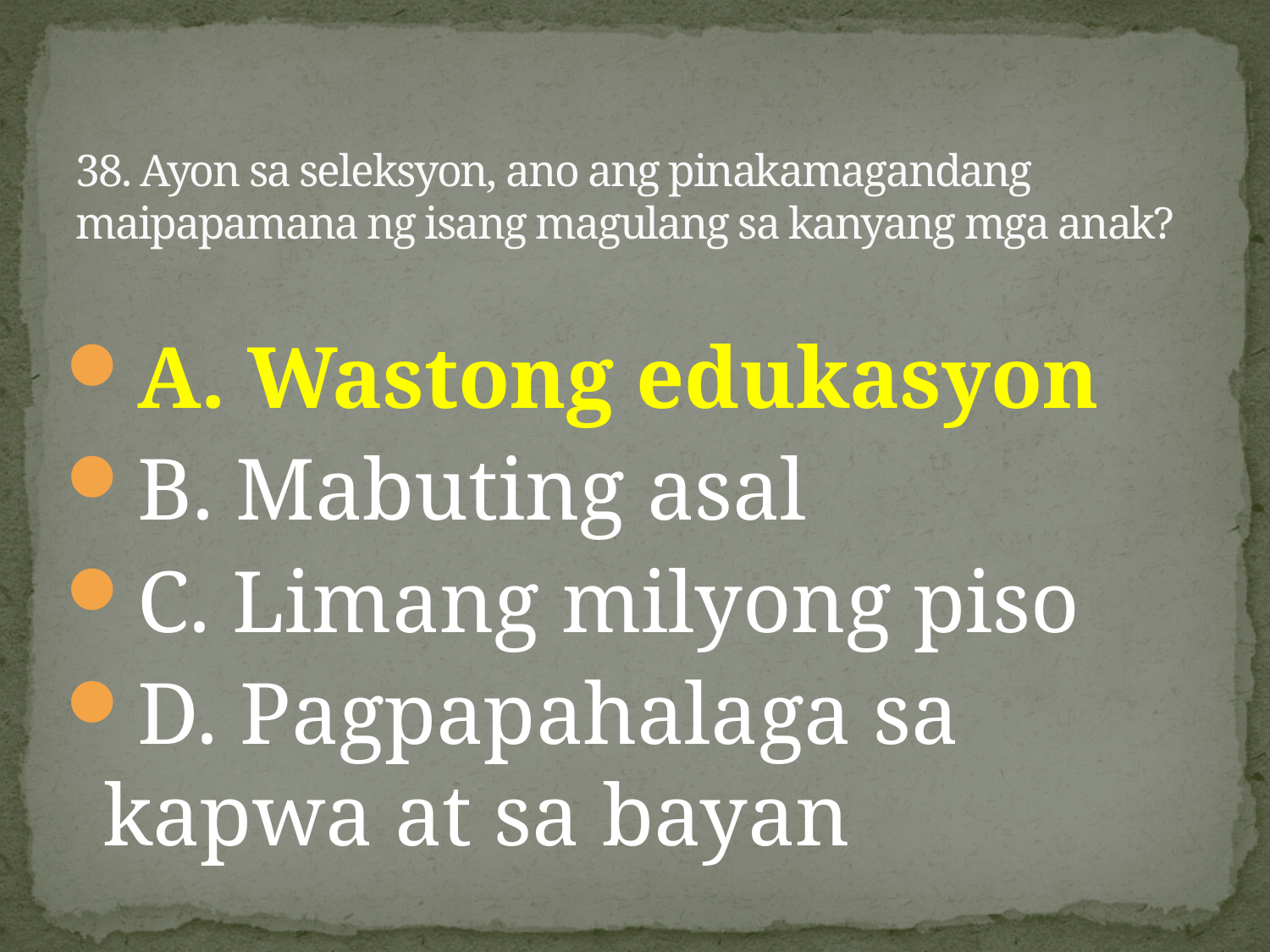

# 38. Ayon sa seleksyon, ano ang pinakamagandang maipapamana ng isang magulang sa kanyang mga anak?
A. Wastong edukasyon
B. Mabuting asal
C. Limang milyong piso
D. Pagpapahalaga sa kapwa at sa bayan